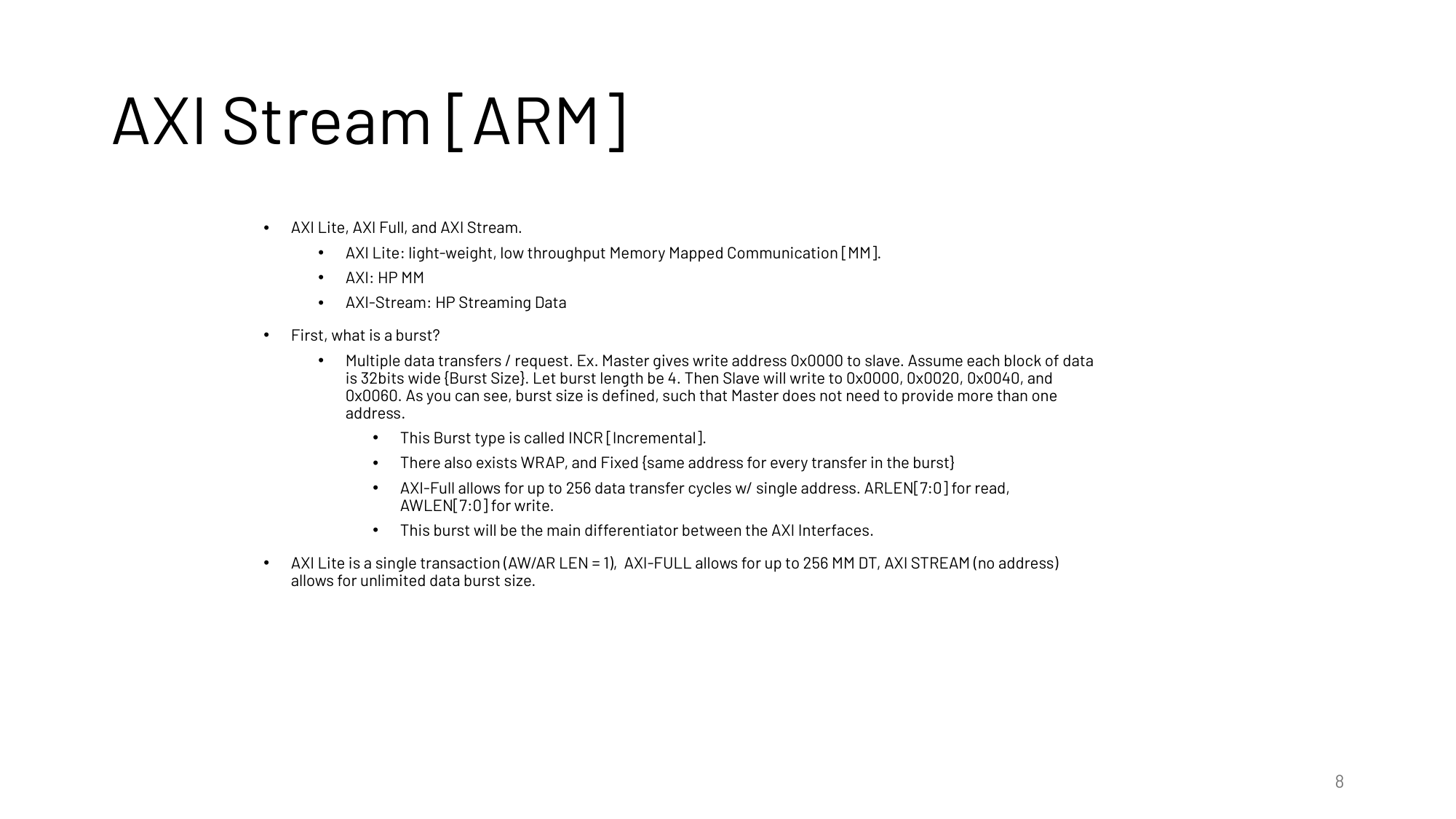

# AXI Stream [ARM]
AXI Lite, AXI Full, and AXI Stream.
AXI Lite: light-weight, low throughput Memory Mapped Communication [MM].
AXI: HP MM
AXI-Stream: HP Streaming Data
First, what is a burst?
Multiple data transfers / request. Ex. Master gives write address 0x0000 to slave. Assume each block of data is 32bits wide {Burst Size}. Let burst length be 4. Then Slave will write to 0x0000, 0x0020, 0x0040, and 0x0060. As you can see, burst size is defined, such that Master does not need to provide more than one address.
This Burst type is called INCR [Incremental].
There also exists WRAP, and Fixed {same address for every transfer in the burst}
AXI-Full allows for up to 256 data transfer cycles w/ single address. ARLEN[7:0] for read, AWLEN[7:0] for write.
This burst will be the main differentiator between the AXI Interfaces.
AXI Lite is a single transaction (AW/AR LEN = 1),  AXI-FULL allows for up to 256 MM DT, AXI STREAM (no address) allows for unlimited data burst size.

8